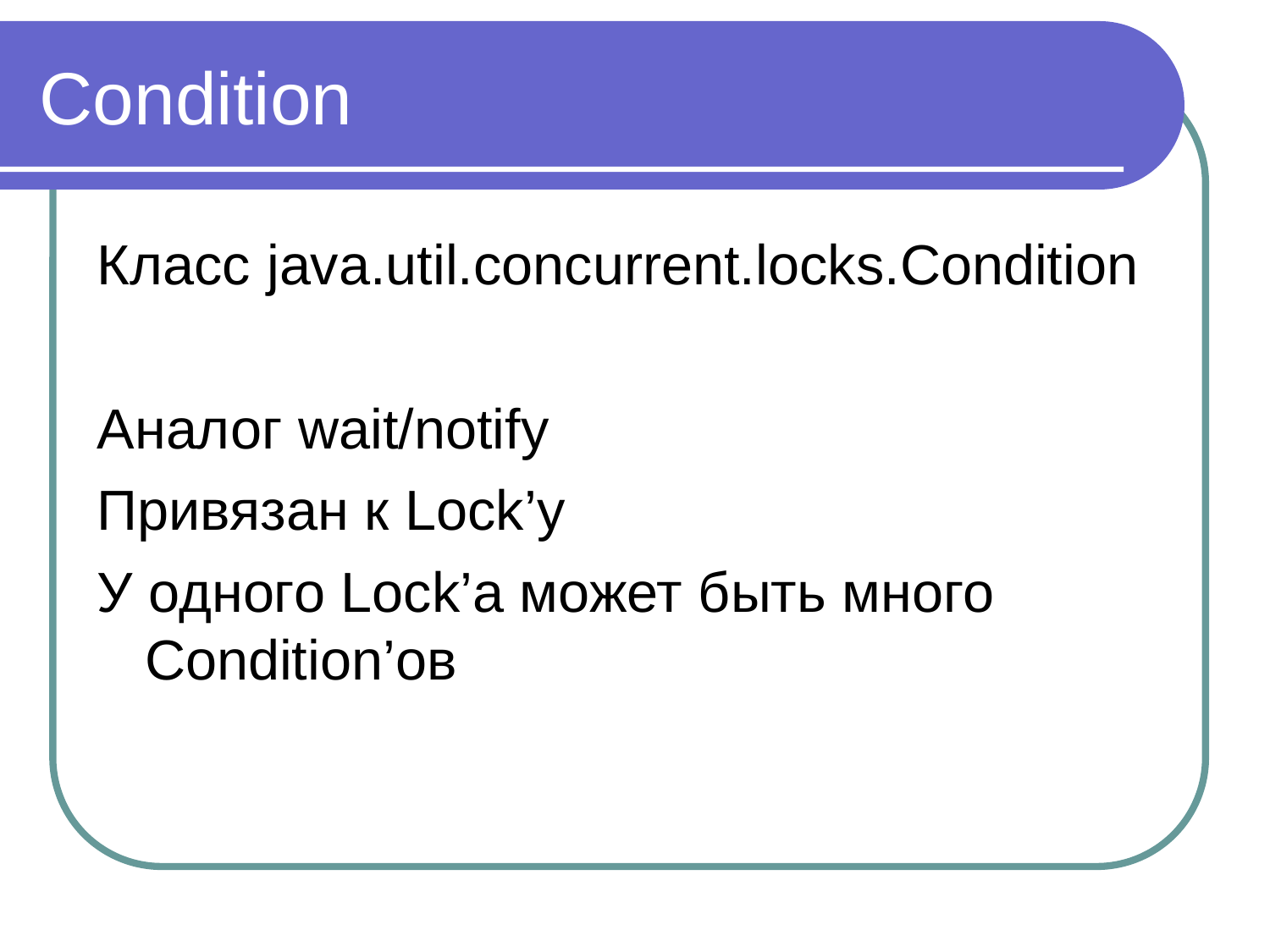

# Condition
Класс java.util.concurrent.locks.Condition

Аналог wait/notify
Привязан к Lock’у
У одного Lock’а может быть много Condition’ов